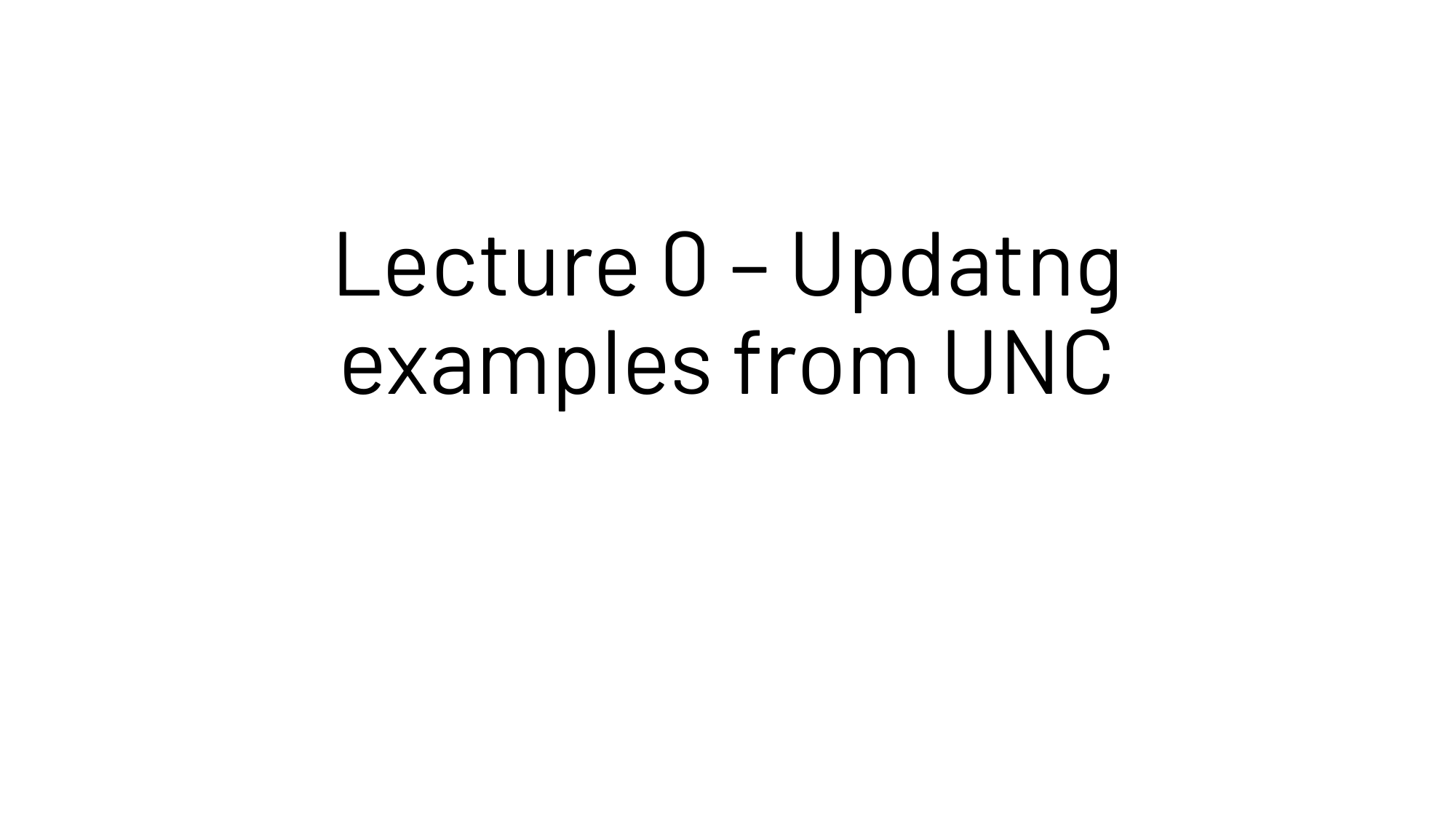

# Lecture 0 – Updatng examples from UNC